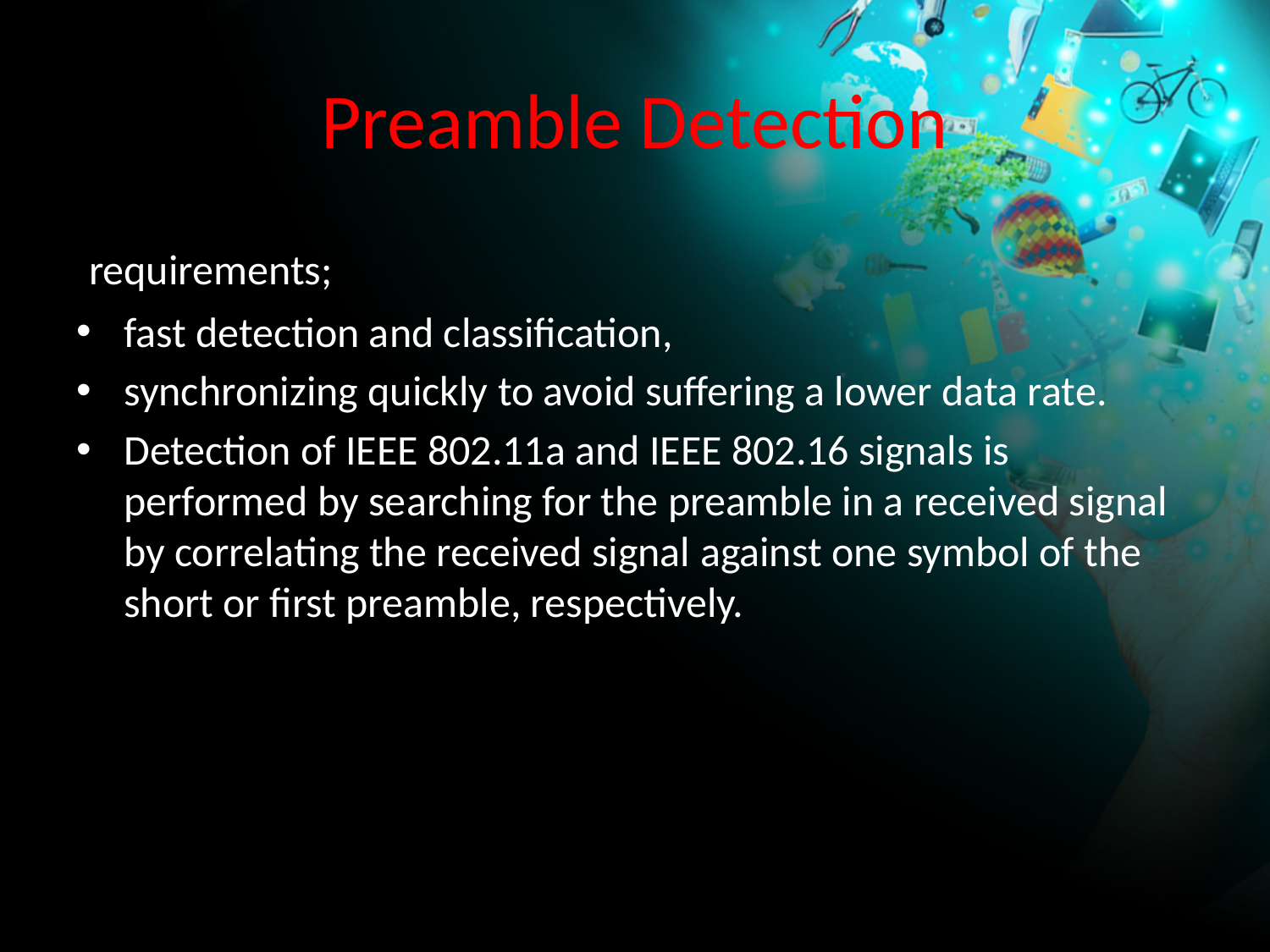

# Preamble Detection
 requirements;
fast detection and classification,
synchronizing quickly to avoid suffering a lower data rate.
Detection of IEEE 802.11a and IEEE 802.16 signals is performed by searching for the preamble in a received signal by correlating the received signal against one symbol of the short or first preamble, respectively.